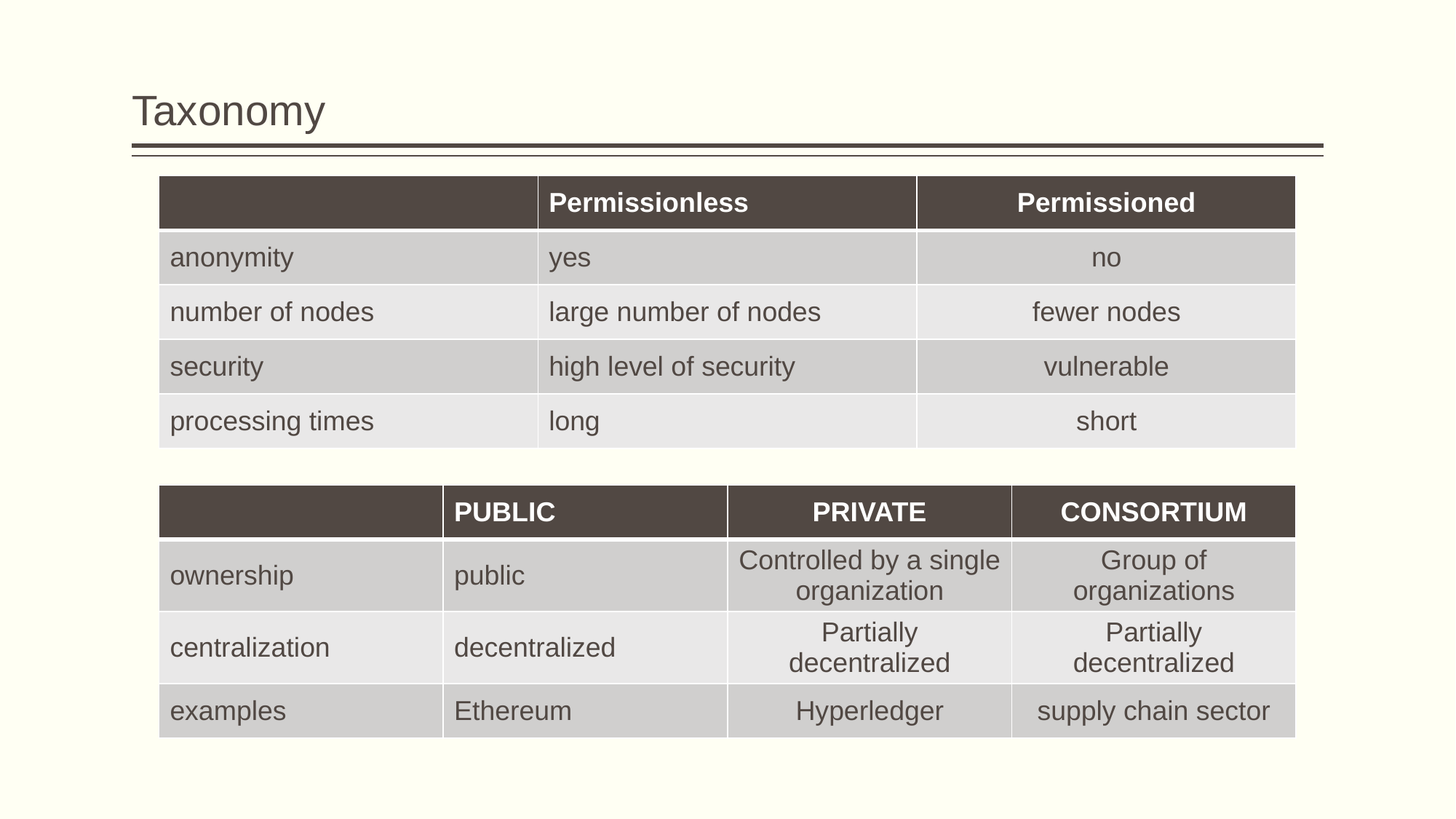

# Taxonomy
|  | Permissionless | Permissioned |
| --- | --- | --- |
| anonymity | yes | no |
| number of nodes | large number of nodes | fewer nodes |
| security | high level of security | vulnerable |
| processing times | long | short |
|  | PUBLIC | PRIVATE | CONSORTIUM |
| --- | --- | --- | --- |
| ownership | public | Controlled by a single organization | Group of organizations |
| centralization | decentralized | Partially decentralized | Partially decentralized |
| examples | Ethereum | Hyperledger | supply chain sector |